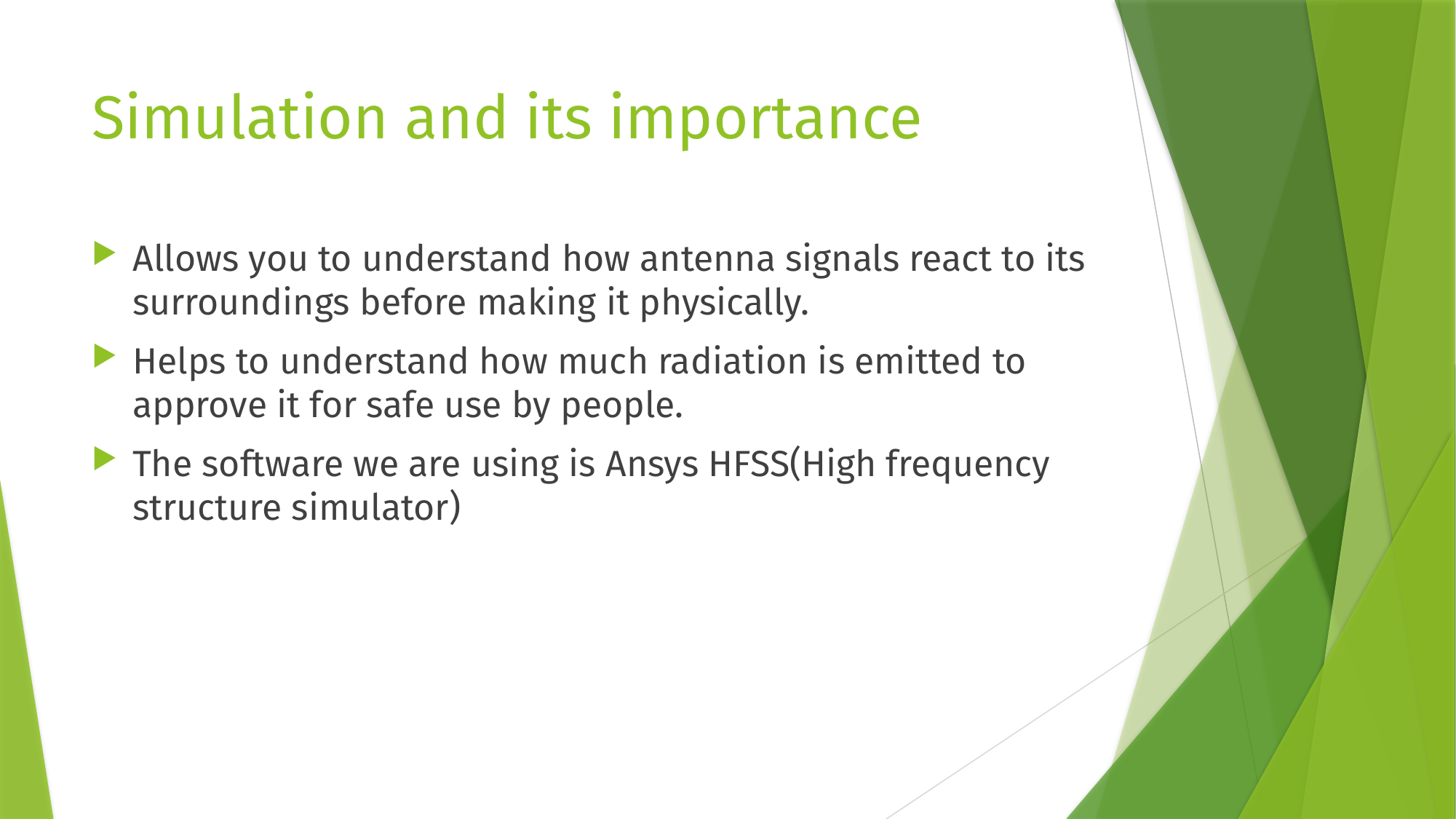

# Simulation and its importance
Allows you to understand how antenna signals react to its surroundings before making it physically.
Helps to understand how much radiation is emitted to approve it for safe use by people.
The software we are using is Ansys HFSS(High frequency structure simulator)